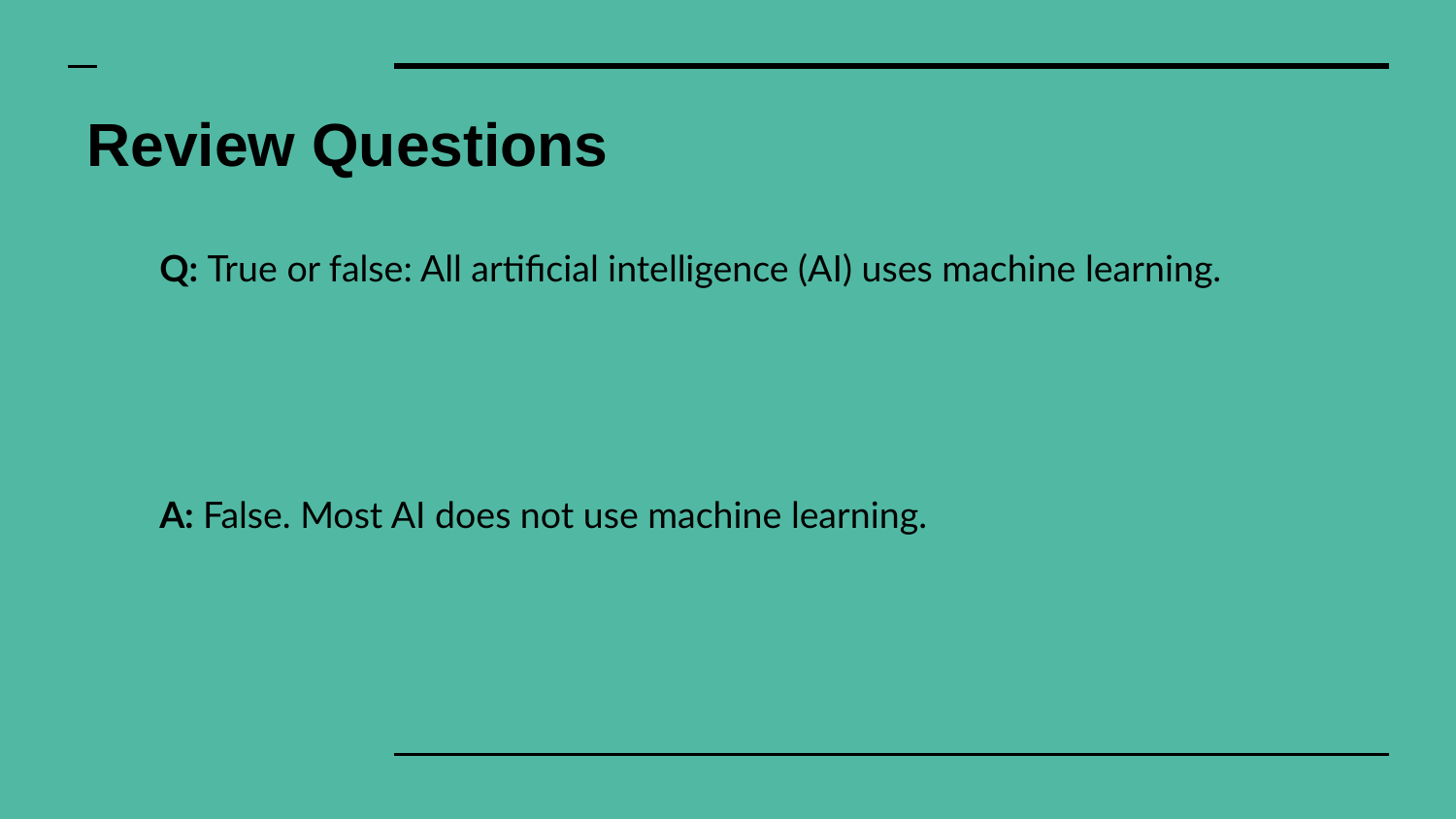

# Review Questions
Q: True or false: All artificial intelligence (AI) uses machine learning.

A: False. Most AI does not use machine learning.